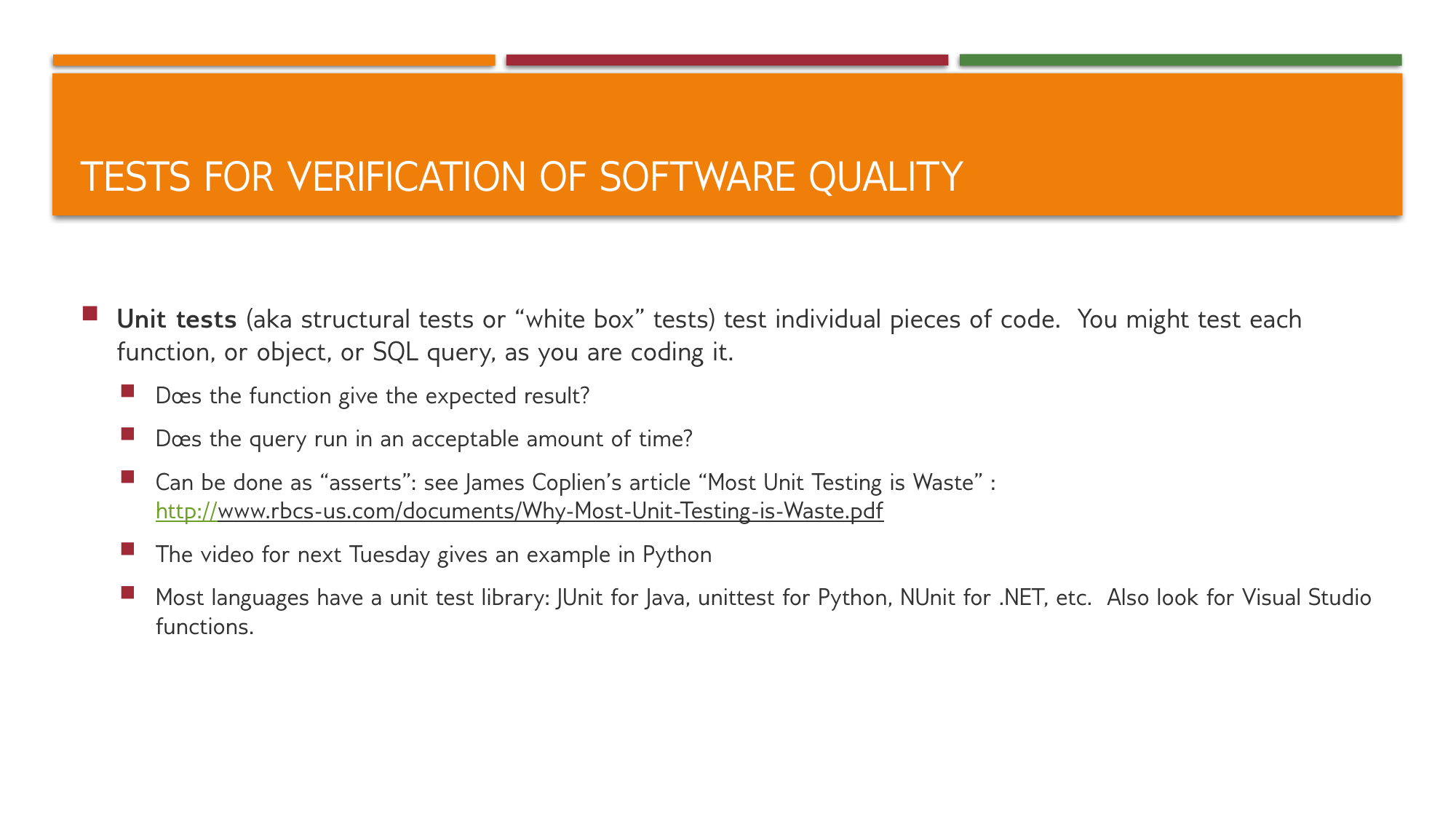

# Tests for verification of software quality

Unit tests (aka structural tests or “white box” tests) test individual pieces of code.  You might test each function, or object, or SQL query, as you are coding it.
Does the function give the expected result?
Does the query run in an acceptable amount of time?
Can be done as “asserts”: see James Coplien’s article “Most Unit Testing is Waste” :
http://www.rbcs-us.com/documents/Why-Most-Unit-Testing-is-Waste.pdf
The video for next Tuesday gives an example in Python
Most languages have a unit test library: JUnit for Java, unittest for Python, NUnit for .NET, etc.  Also look for Visual Studio functions.